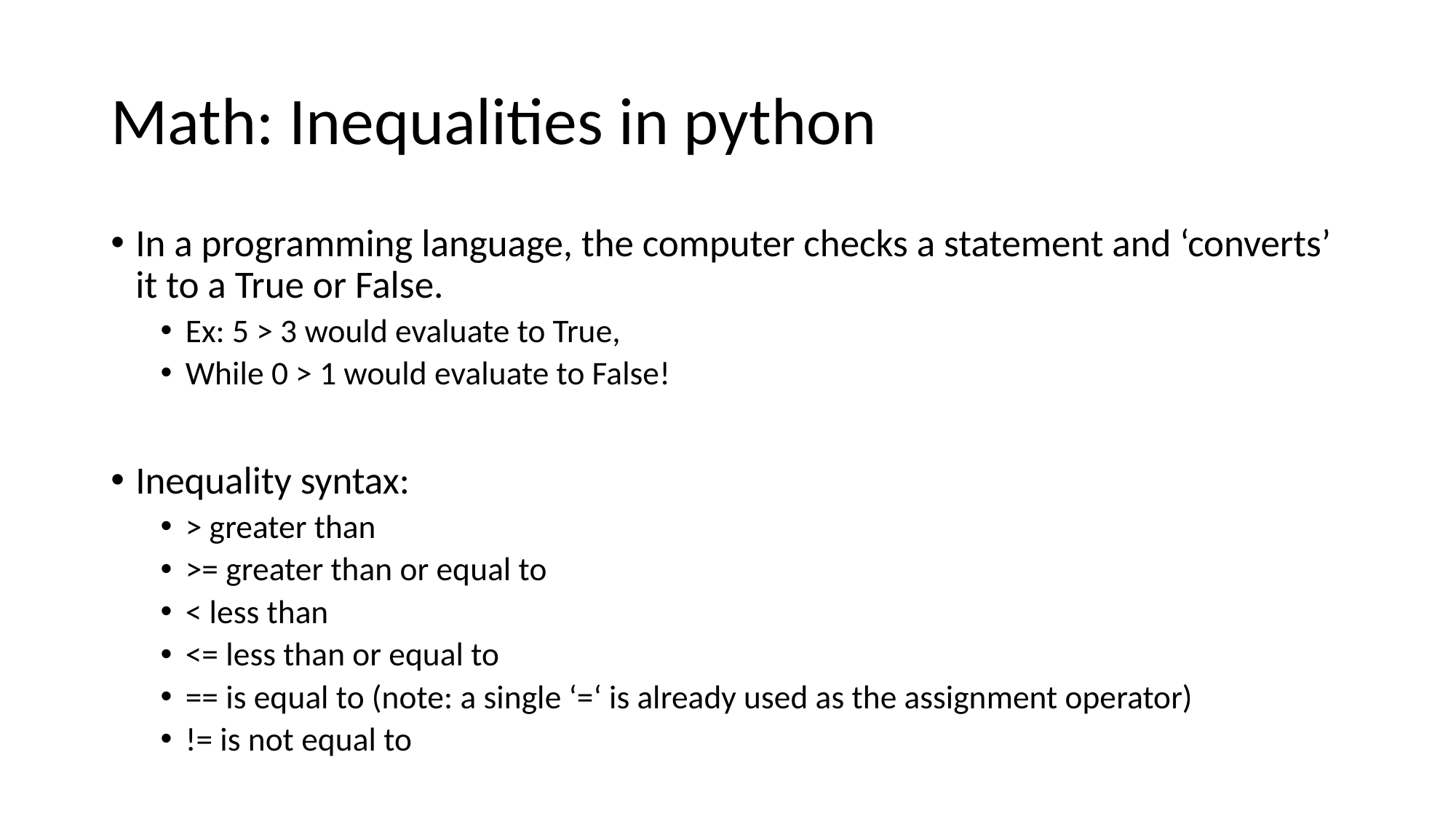

# Math: Inequalities in python
In a programming language, the computer checks a statement and ‘converts’ it to a True or False.
Ex: 5 > 3 would evaluate to True,
While 0 > 1 would evaluate to False!

Inequality syntax:
> greater than
>= greater than or equal to
< less than
<= less than or equal to
== is equal to (note: a single ‘=‘ is already used as the assignment operator)
!= is not equal to